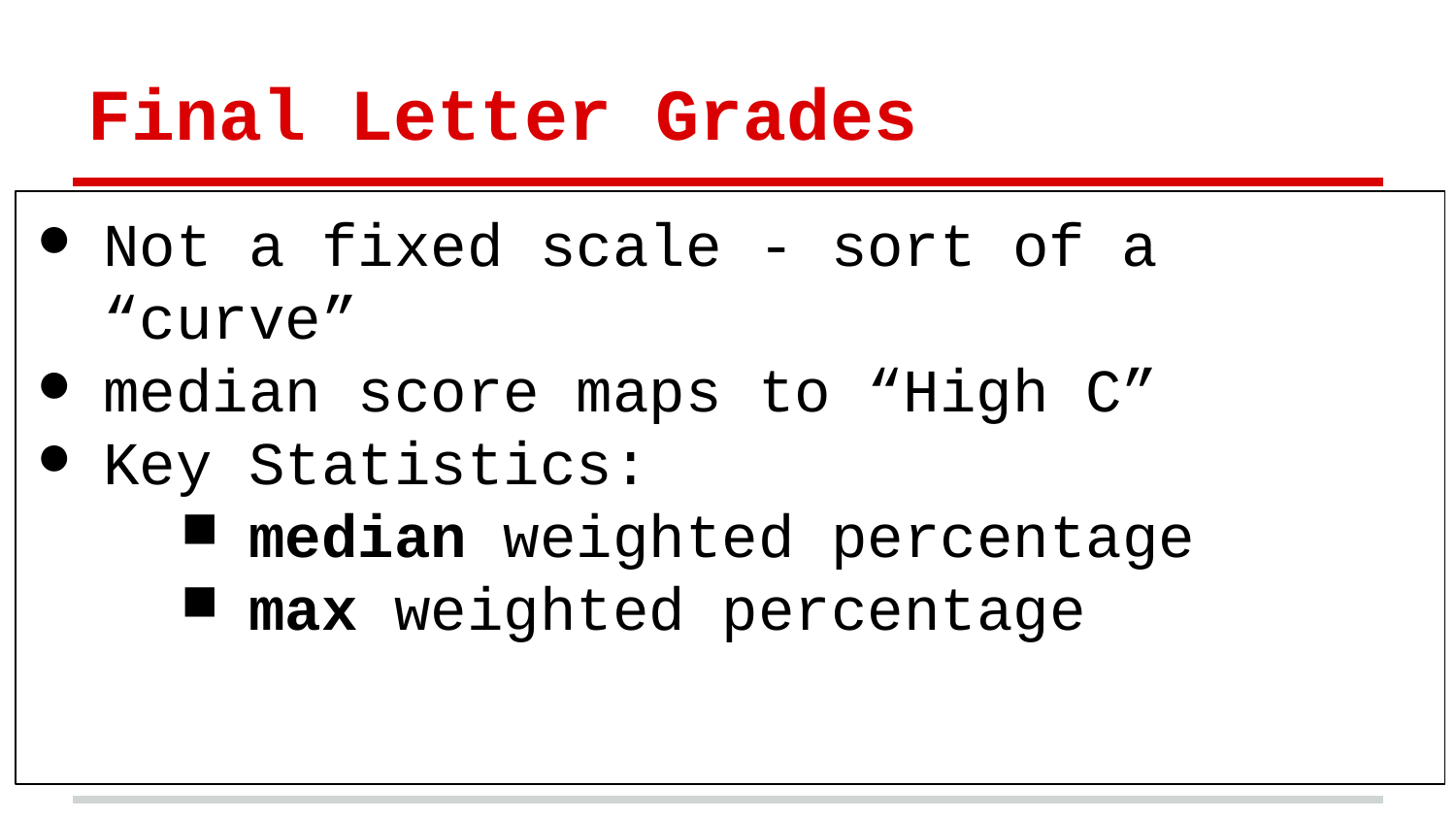

# Final Letter Grades
Not a fixed scale - sort of a “curve”
median score maps to “High C”
Key Statistics:
median weighted percentage
max weighted percentage